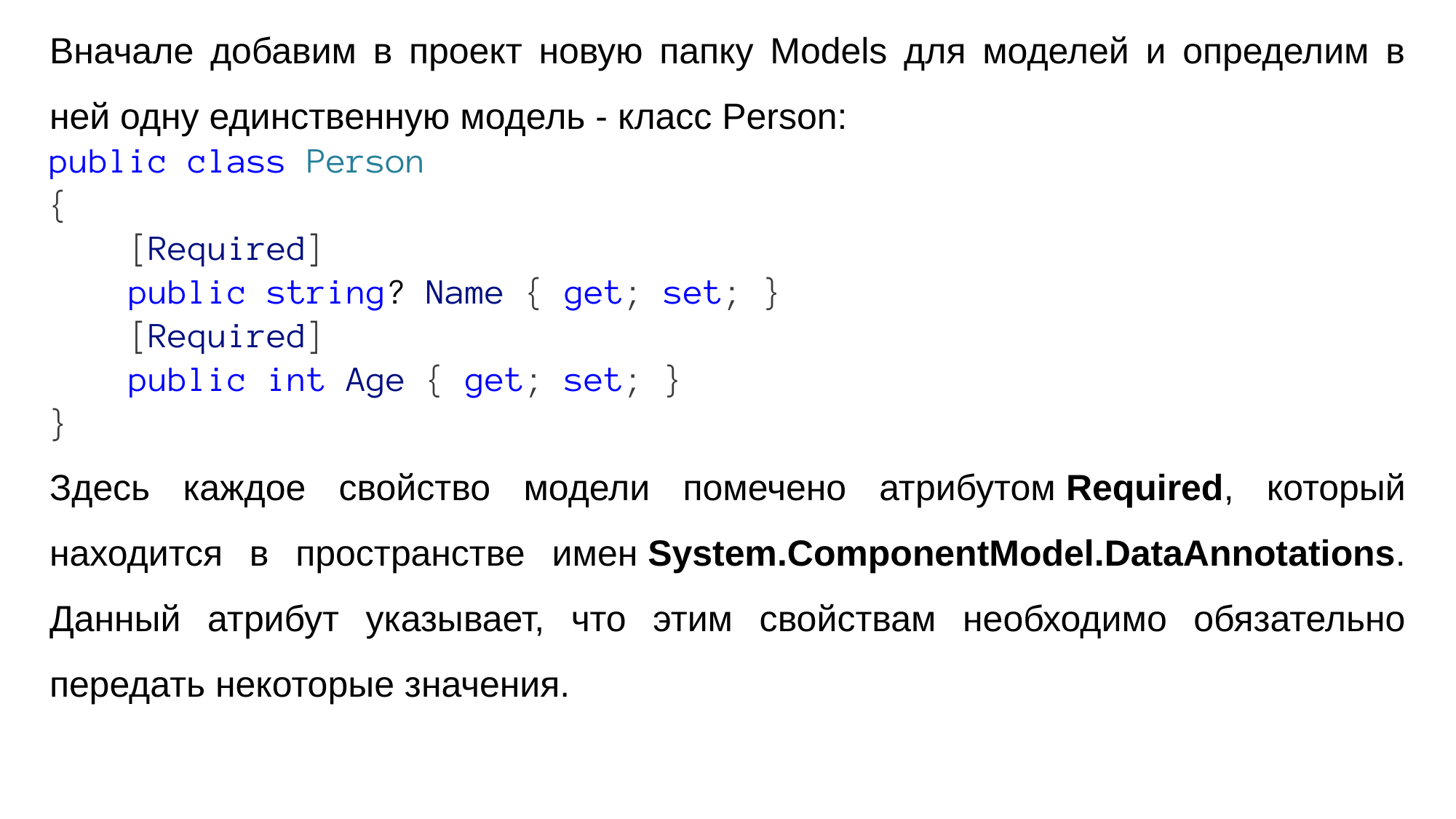

Вначале добавим в проект новую папку Models для моделей и определим в ней одну единственную модель - класс Person:
public class Person
{
    [Required]
    public string? Name { get; set; }
    [Required]
    public int Age { get; set; }
}
Здесь каждое свойство модели помечено атрибутом Required, который находится в пространстве имен System.ComponentModel.DataAnnotations. Данный атрибут указывает, что этим свойствам необходимо обязательно передать некоторые значения.